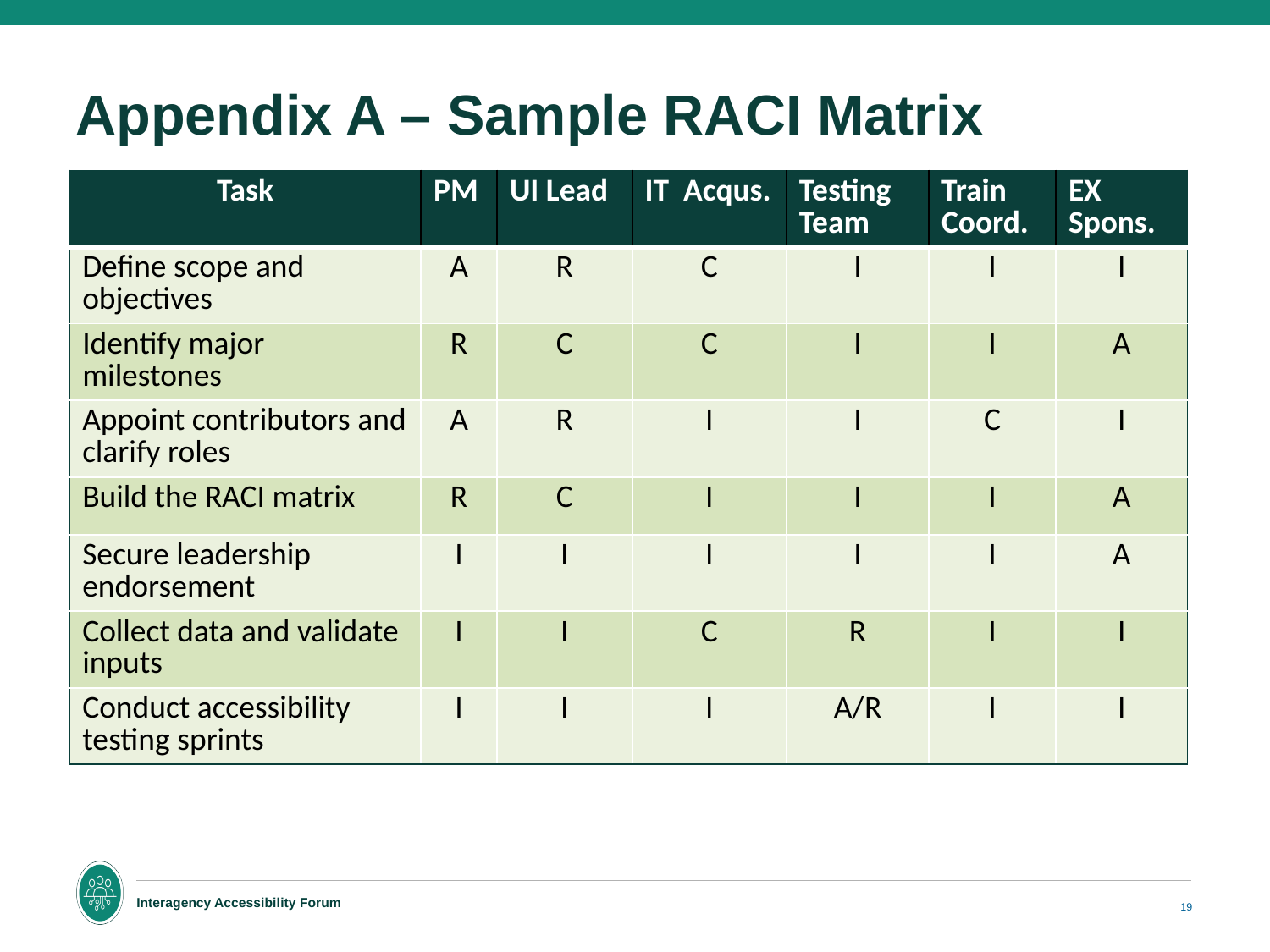

# Appendix A – Sample RACI Matrix
| Task | PM | UI Lead | IT Acqus. | Testing Team | Train Coord. | EX Spons. |
| --- | --- | --- | --- | --- | --- | --- |
| Define scope and objectives | A | R | C | I | I | I |
| Identify major milestones | R | C | C | I | I | A |
| Appoint contributors and clarify roles | A | R | I | I | C | I |
| Build the RACI matrix | R | C | I | I | I | A |
| Secure leadership endorsement | I | I | I | I | I | A |
| Collect data and validate inputs | I | I | C | R | I | I |
| Conduct accessibility testing sprints | I | I | I | A/R | I | I |
19